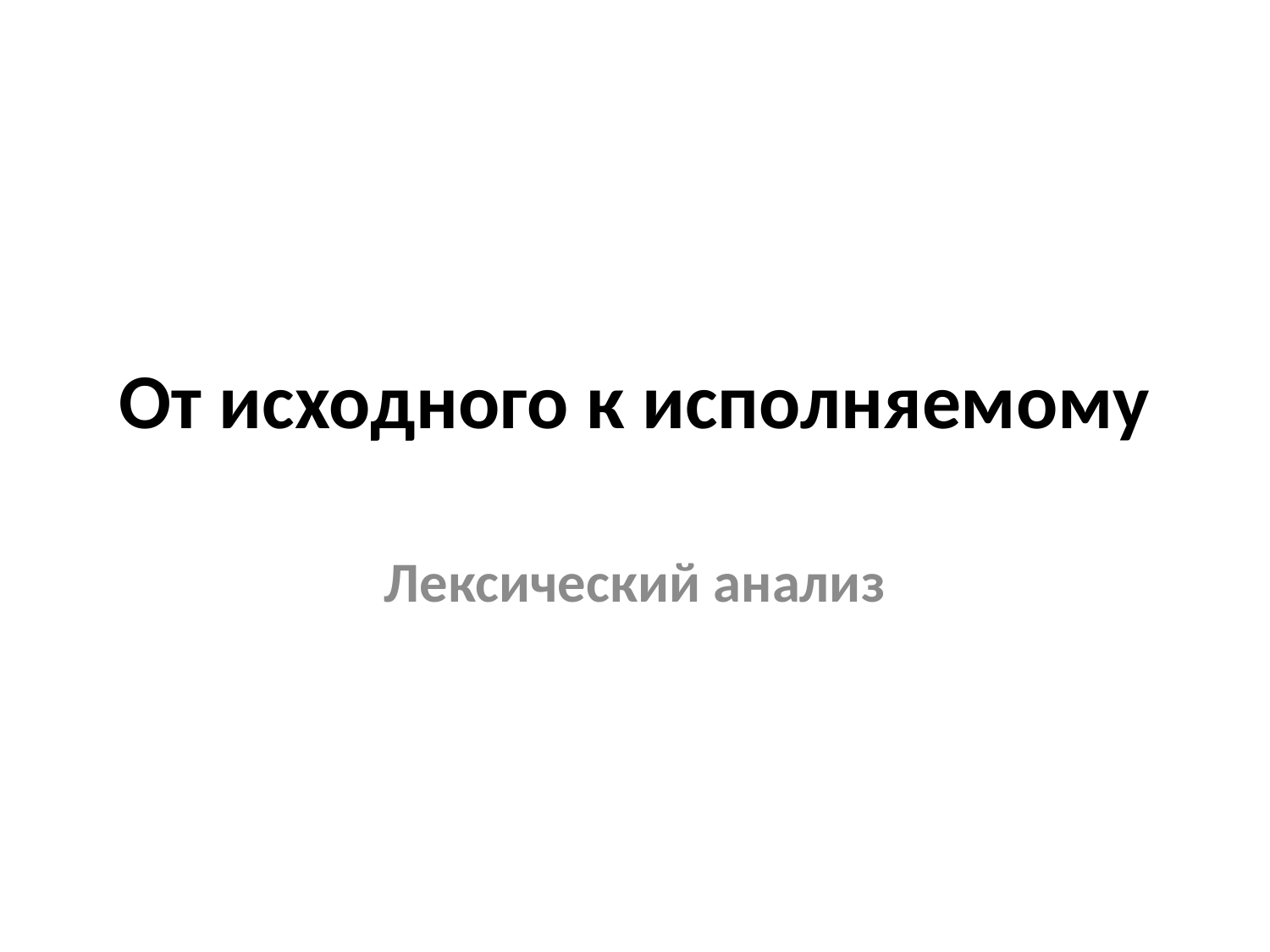

# От исходного к исполняемому
Лексический анализ